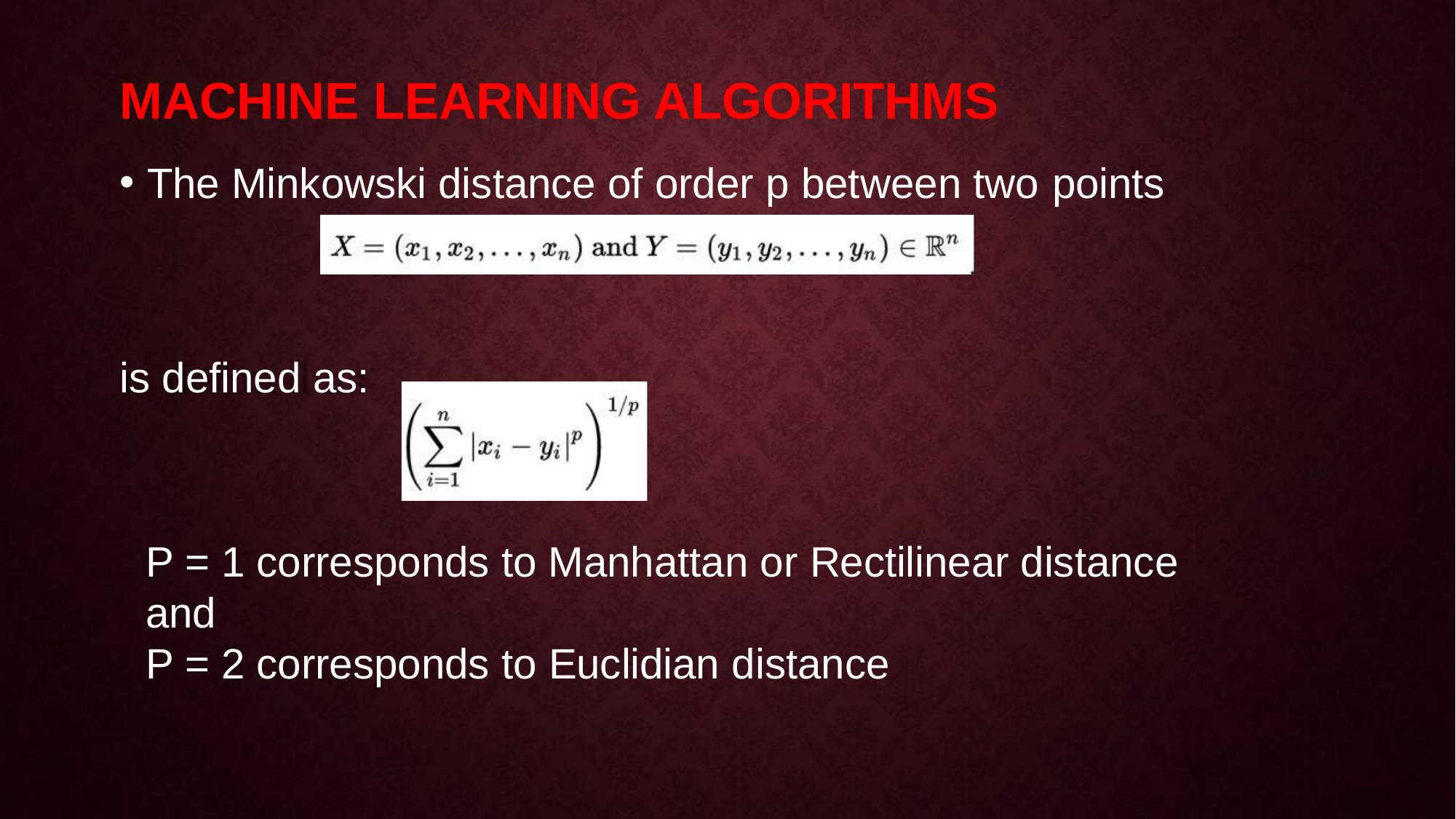

# MACHINE LEARNING ALGORITHMS
The Minkowski distance of order p between two points

is defined as:

P = 1 corresponds to Manhattan or Rectilinear distance  and
P = 2 corresponds to Euclidian distance